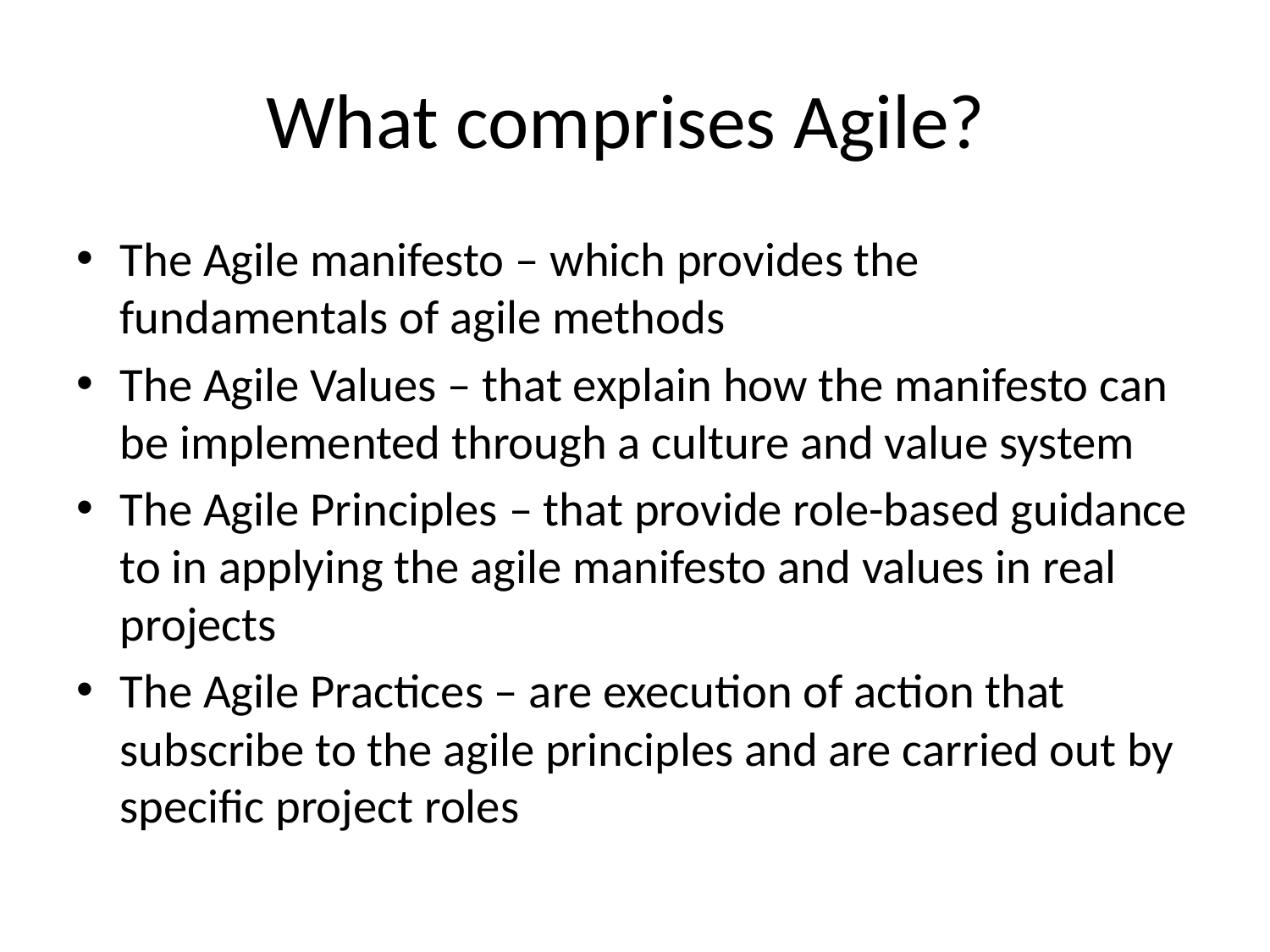

# What comprises Agile?
The Agile manifesto – which provides the fundamentals of agile methods
The Agile Values – that explain how the manifesto can be implemented through a culture and value system
The Agile Principles – that provide role-based guidance to in applying the agile manifesto and values in real projects
The Agile Practices – are execution of action that subscribe to the agile principles and are carried out by specific project roles